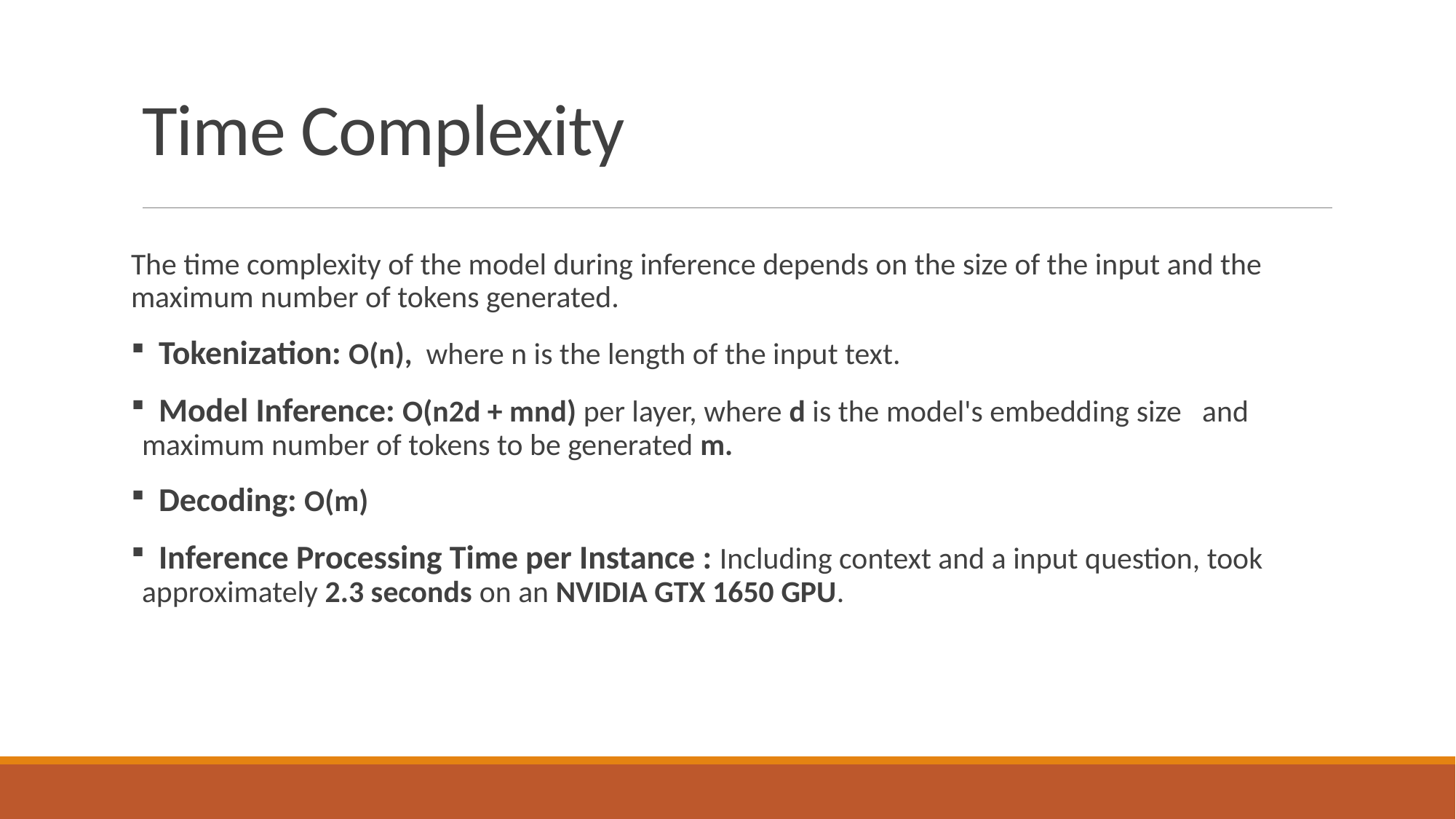

# Time Complexity
The time complexity of the model during inference depends on the size of the input and the maximum number of tokens generated.
  Tokenization: O(n),  where n is the length of the input text.
  Model Inference: O(n2d + mnd) per layer, where d is the model's embedding size   and maximum number of tokens to be generated m.
  Decoding: O(m)
  Inference Processing Time per Instance : Including context and a input question, took approximately 2.3 seconds on an NVIDIA GTX 1650 GPU.